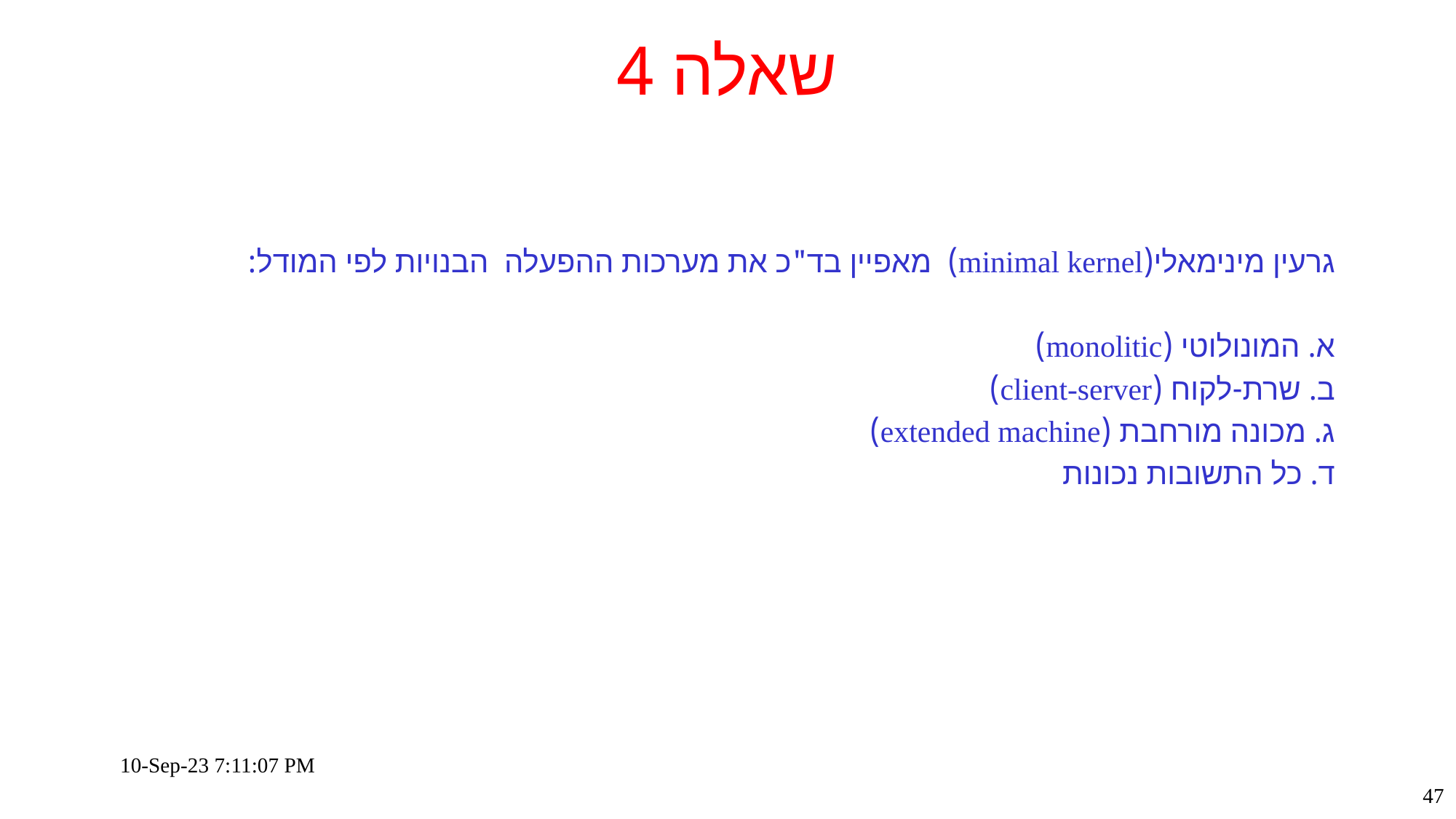

# שאלה 4
גרעין מינימאלי(minimal kernel)  מאפיין בד"כ את מערכות ההפעלה  הבנויות לפי המודל:

א. המונולוטי (monolitic)
ב. שרת-לקוח (client-server)
ג. מכונה מורחבת (extended machine)
ד. כל התשובות נכונות

10-Sep-23 7:11:07 PM

47